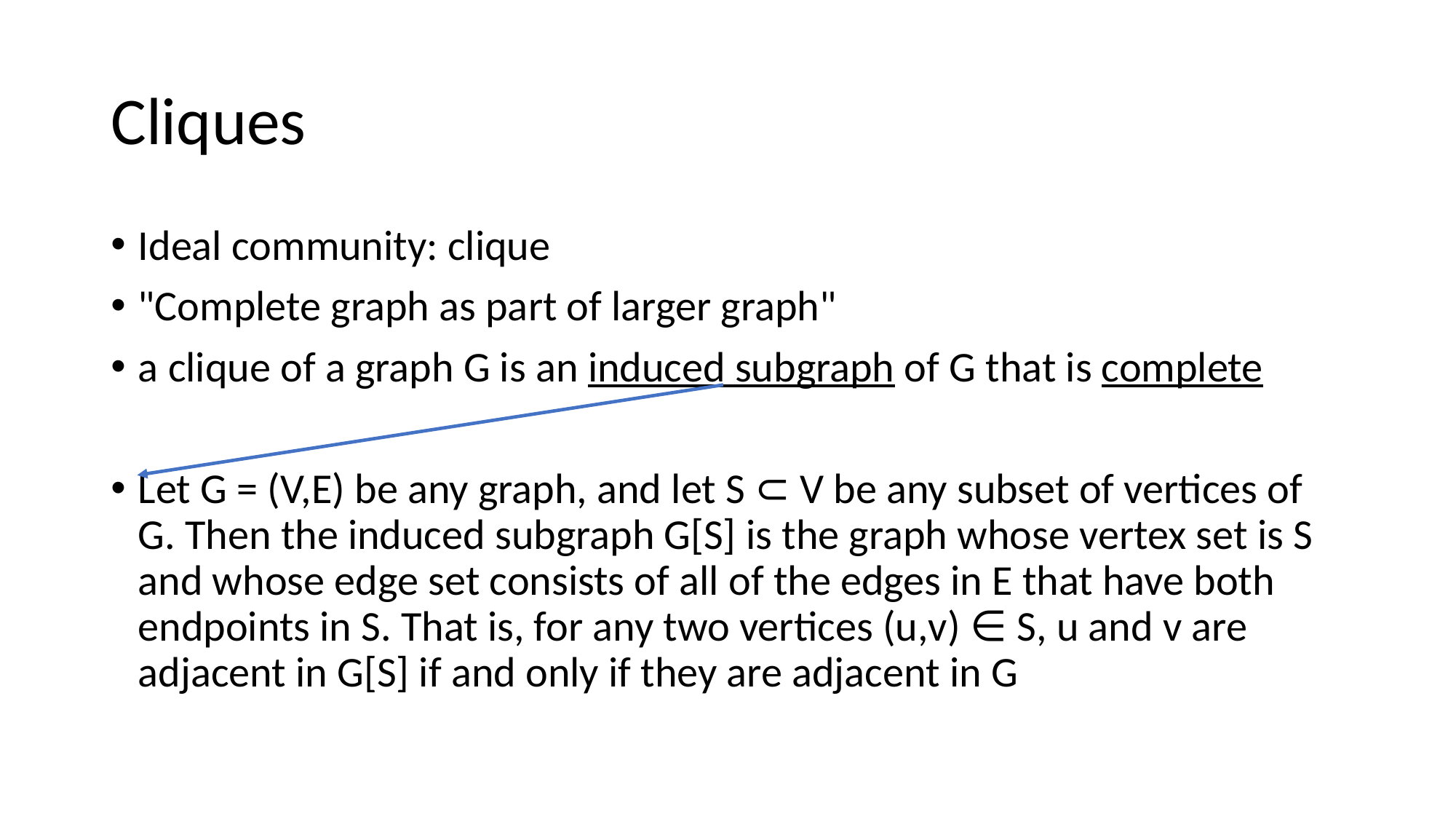

Cliques
Ideal community: clique
"Complete graph as part of larger graph"
a clique of a graph G is an induced subgraph of G that is complete

Let G = (V,E) be any graph, and let S ⊂ V be any subset of vertices of G. Then the induced subgraph G[S] is the graph whose vertex set is S and whose edge set consists of all of the edges in E that have both endpoints in S. That is, for any two vertices (u,v) ∈ S, u and v are adjacent in G[S] if and only if they are adjacent in G